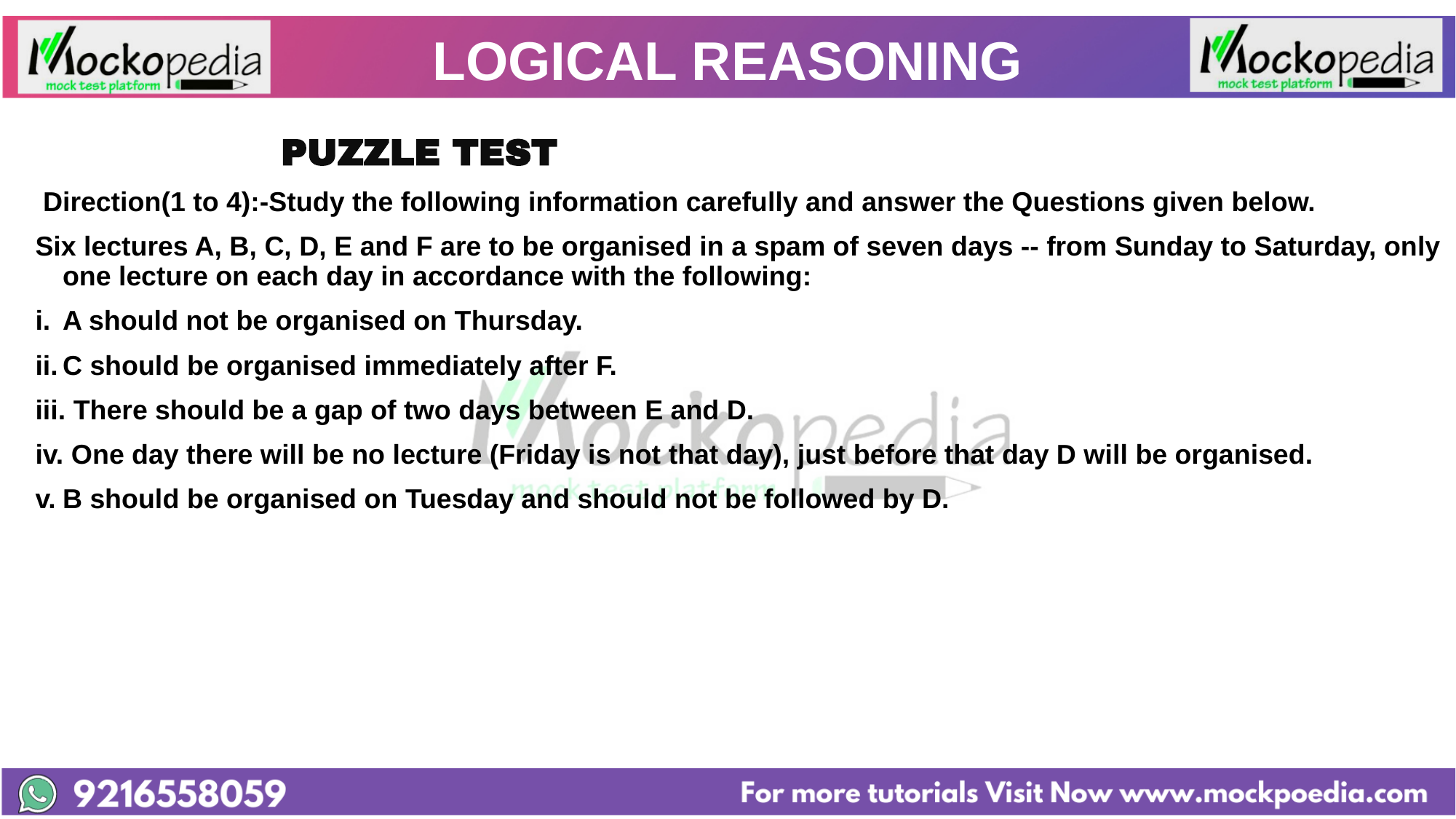

# LOGICAL REASONING
			PUZZLE TEST
 Direction(1 to 4):-Study the following information carefully and answer the Questions given below.
Six lectures A, B, C, D, E and F are to be organised in a spam of seven days -- from Sunday to Saturday, only one lecture on each day in accordance with the following:
i.	A should not be organised on Thursday.
ii.	C should be organised immediately after F.
iii. There should be a gap of two days between E and D.
iv. One day there will be no lecture (Friday is not that day), just before that day D will be organised.
v.	B should be organised on Tuesday and should not be followed by D.